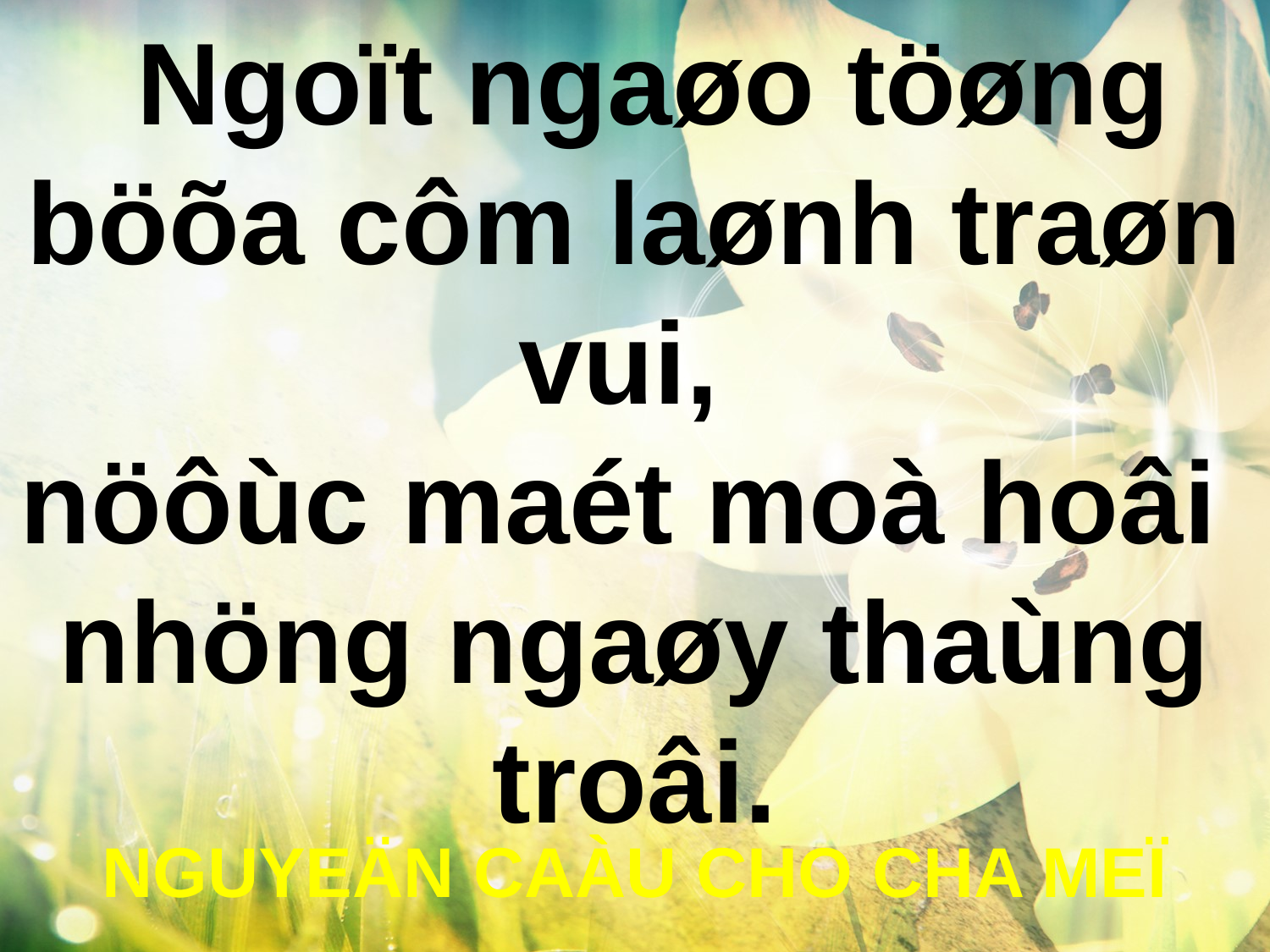

Ngoït ngaøo töøng böõa côm laønh traøn vui,
nöôùc maét moà hoâi
nhöng ngaøy thaùng troâi.
NGUYEÄN CAÀU CHO CHA MEÏ